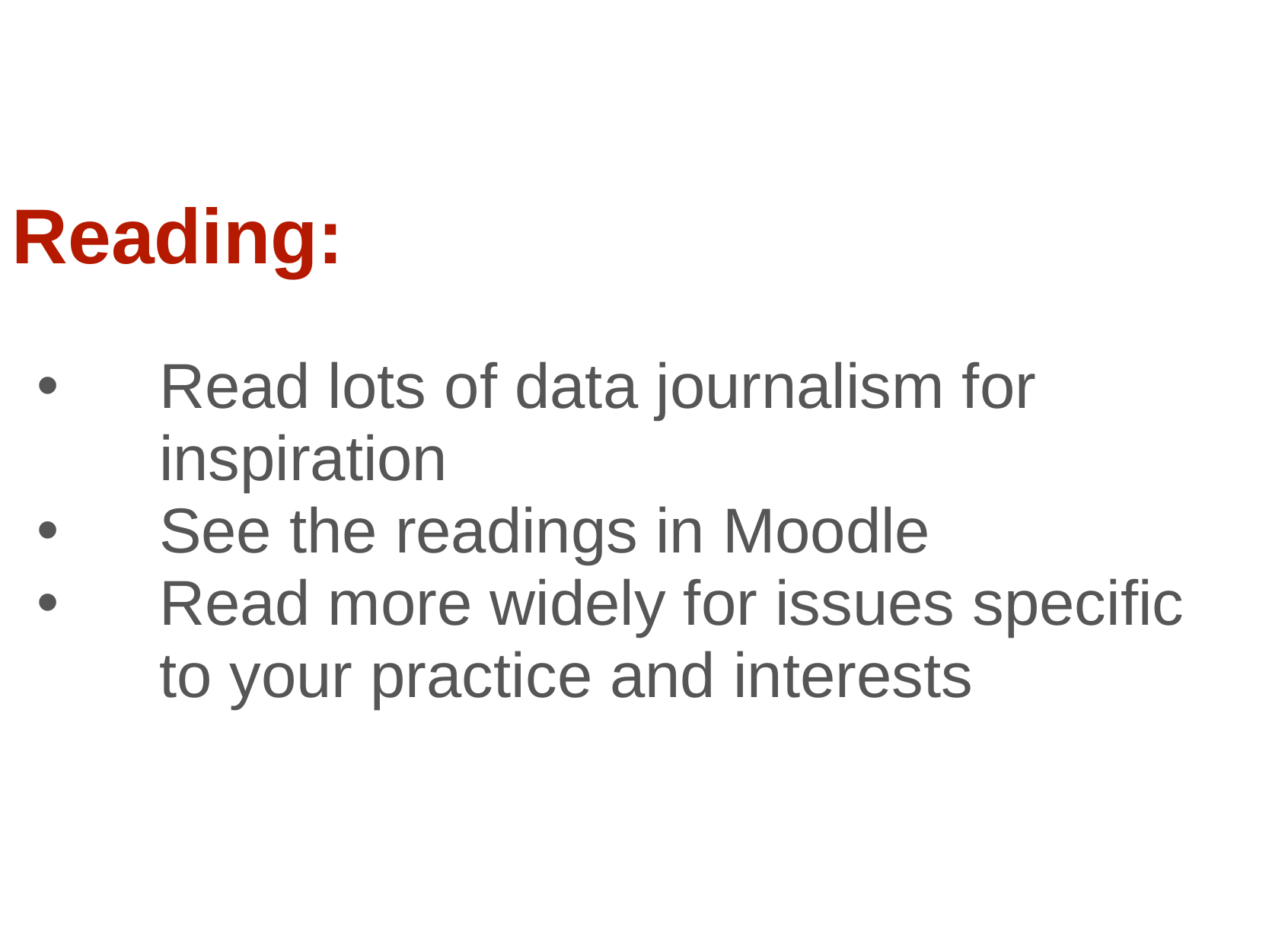

Reading:
Read lots of data journalism for inspiration
See the readings in Moodle
Read more widely for issues specific to your practice and interests